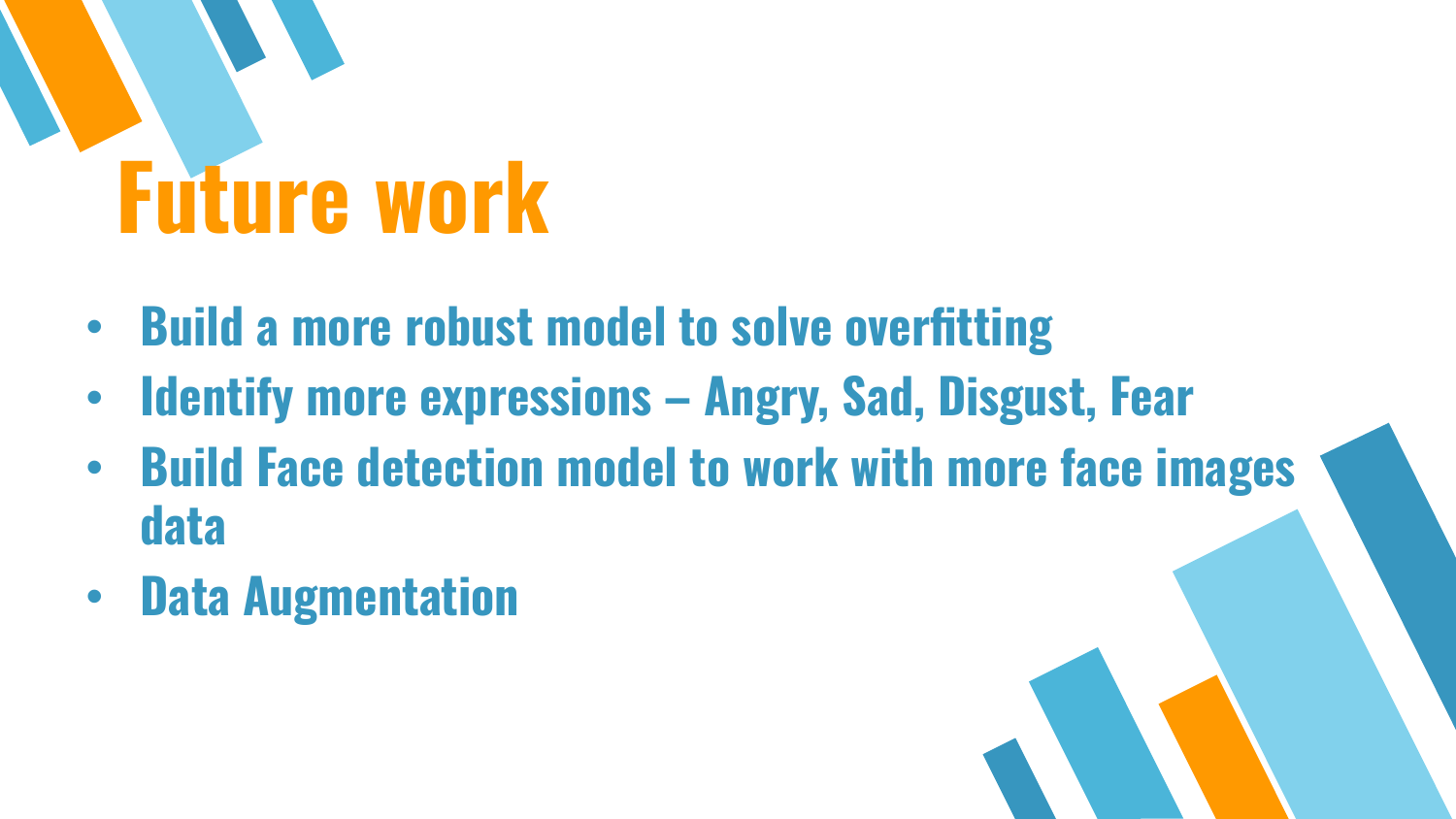

8
Future work
Build a more robust model to solve overfitting
Identify more expressions – Angry, Sad, Disgust, Fear
Build Face detection model to work with more face images data
Data Augmentation